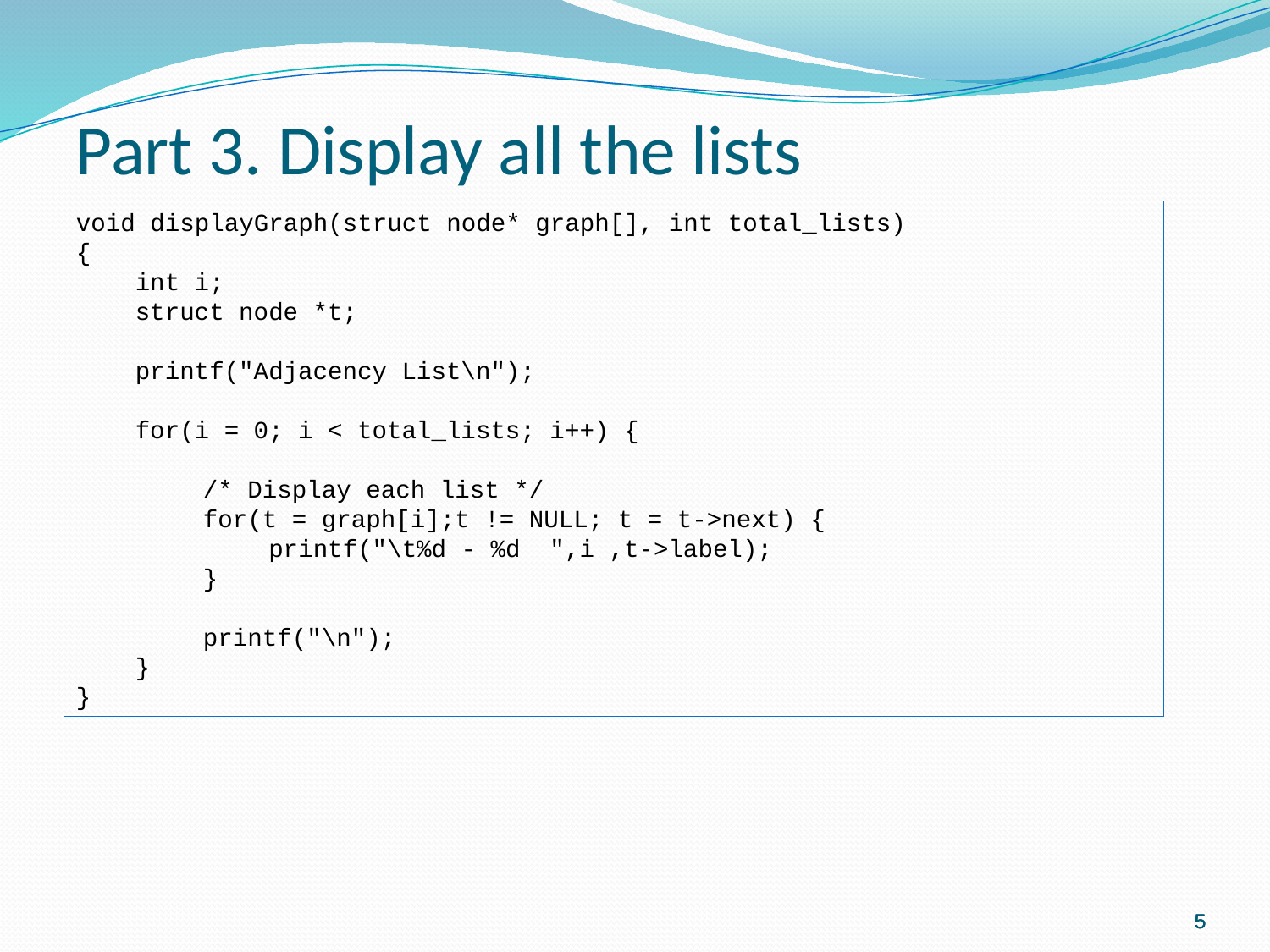

Part 3. Display all the lists
void displayGraph(struct node* graph[], int total_lists)
{
    int i;
    struct node *t;

    printf("Adjacency List\n");

    for(i = 0; i < total_lists; i++) {

	/* Display each list */
	for(t = graph[i];t != NULL; t = t->next) {
             printf("\t%d - %d  ",i ,t->label);
     	}

	printf("\n");
    }
}
5
5
5